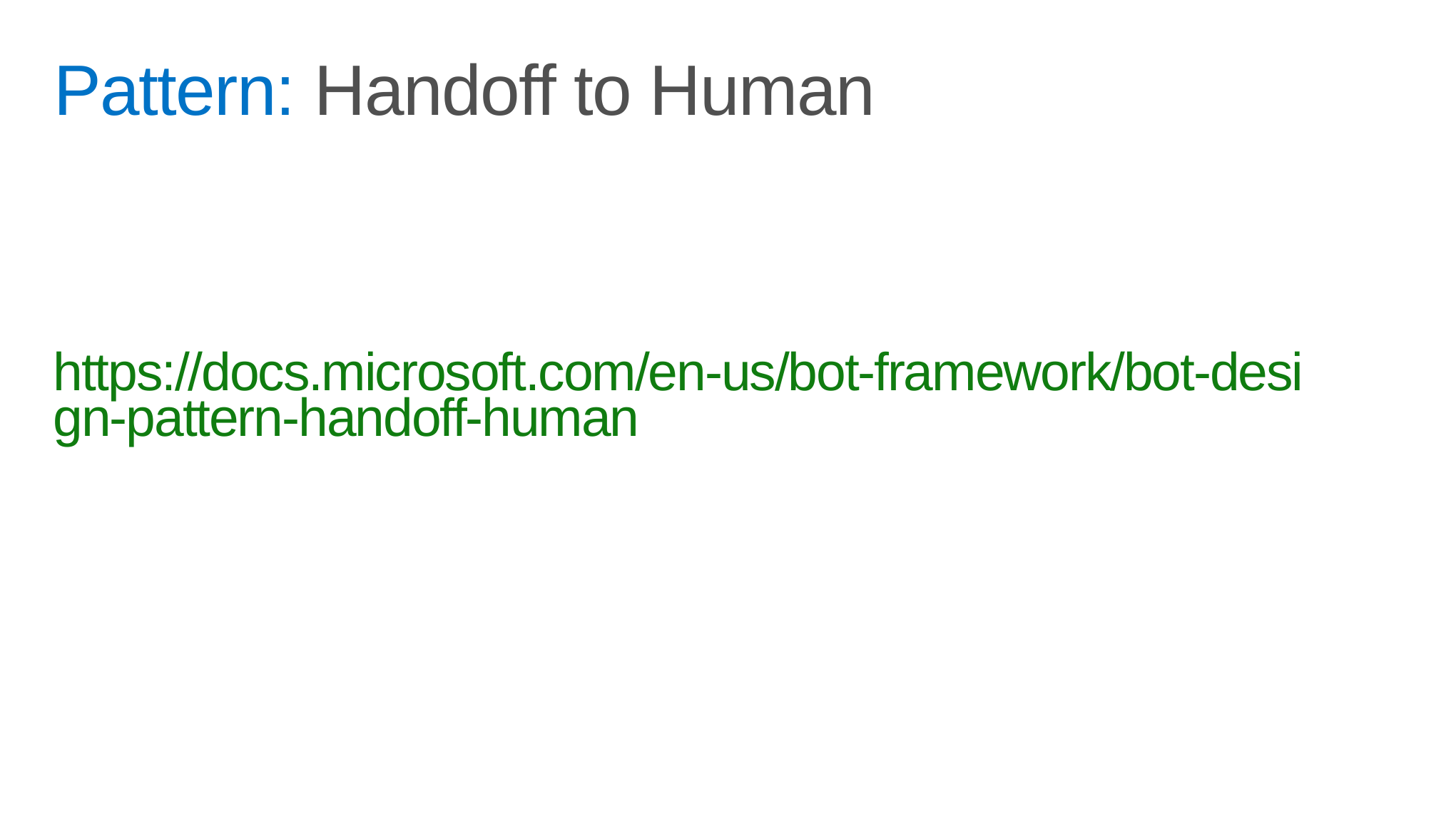

# Pattern: Handoff to Human

Read more: https://docs.microsoft.com/en-us/bot-framework/bot-design-pattern-handoff-human